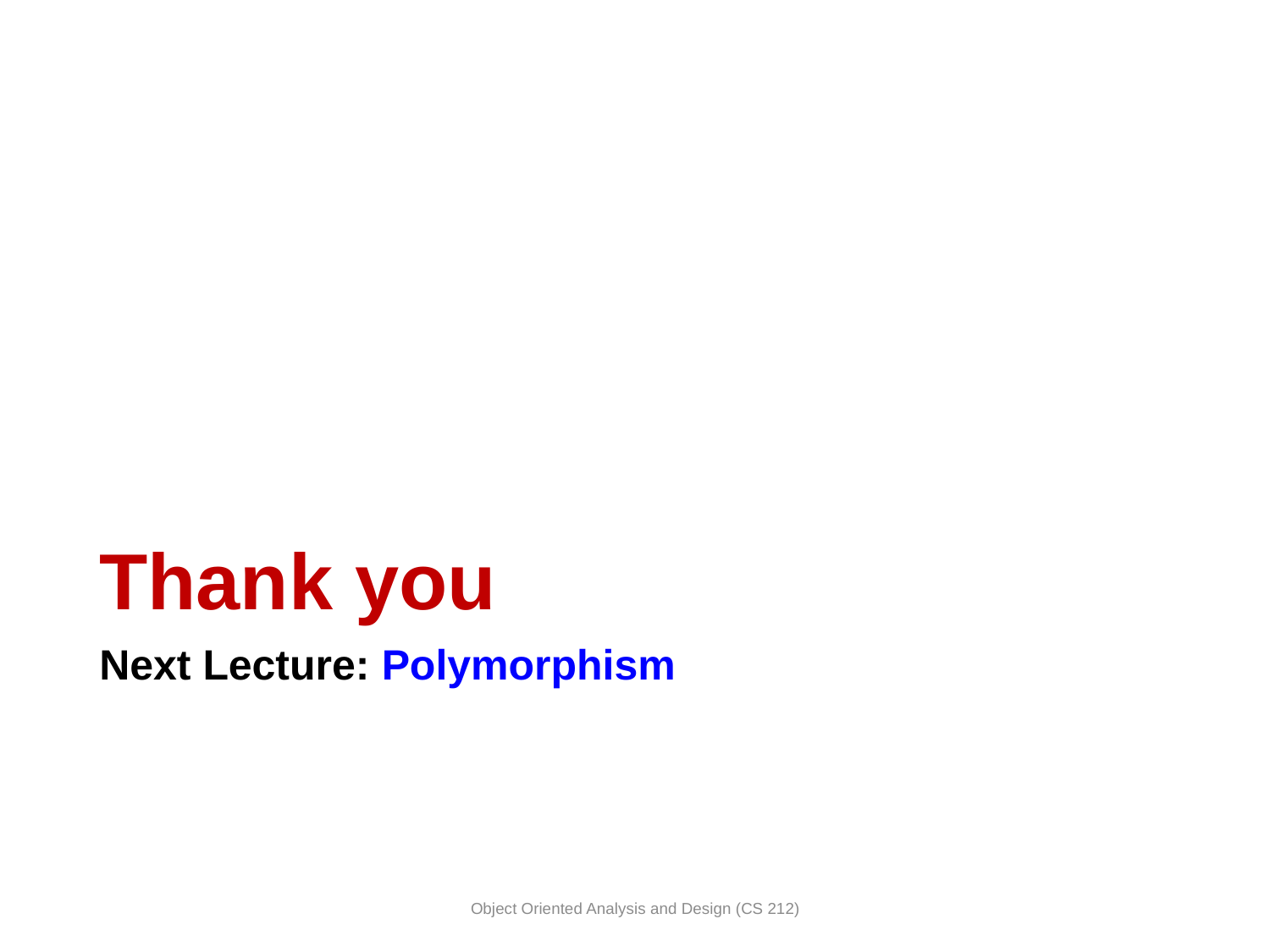

# Thank you
Next Lecture: Polymorphism
Object Oriented Analysis and Design (CS 212)